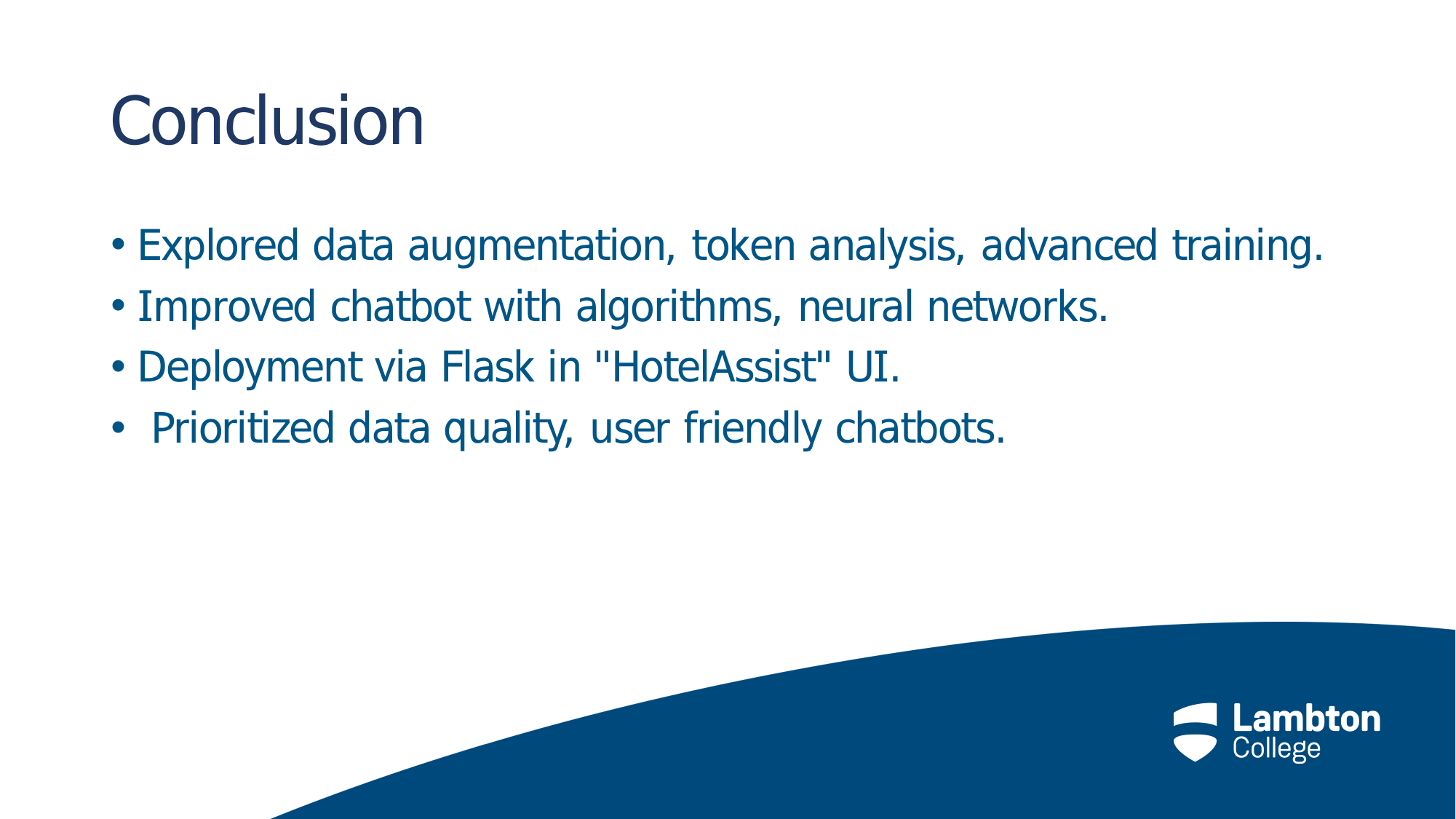

# Conclusion
Explored data augmentation, token analysis, advanced training.
Improved chatbot with algorithms, neural networks.
Deployment via Flask in "HotelAssist" UI.
 Prioritized data quality, user friendly chatbots.